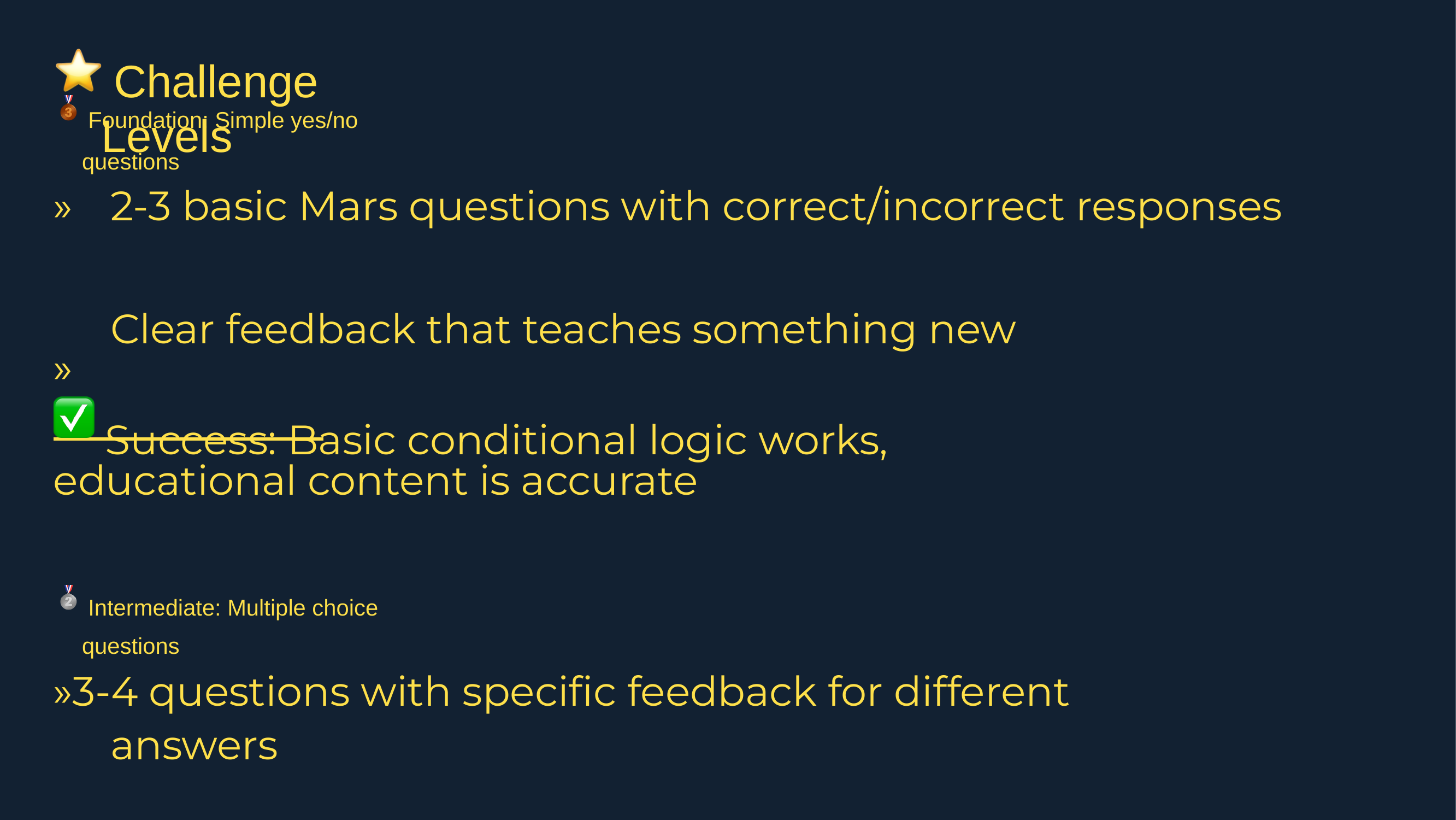

Challenge Levels
 Foundation: Simple yes/no questions

»
2-3 basic Mars questions with correct/incorrect responses
Clear feedback that teaches something new
»
 Success: Basic conditional logic works,

educational content is accurate
 Intermediate: Multiple choice questions

»3-4 questions with speciﬁc feedback for different
answers